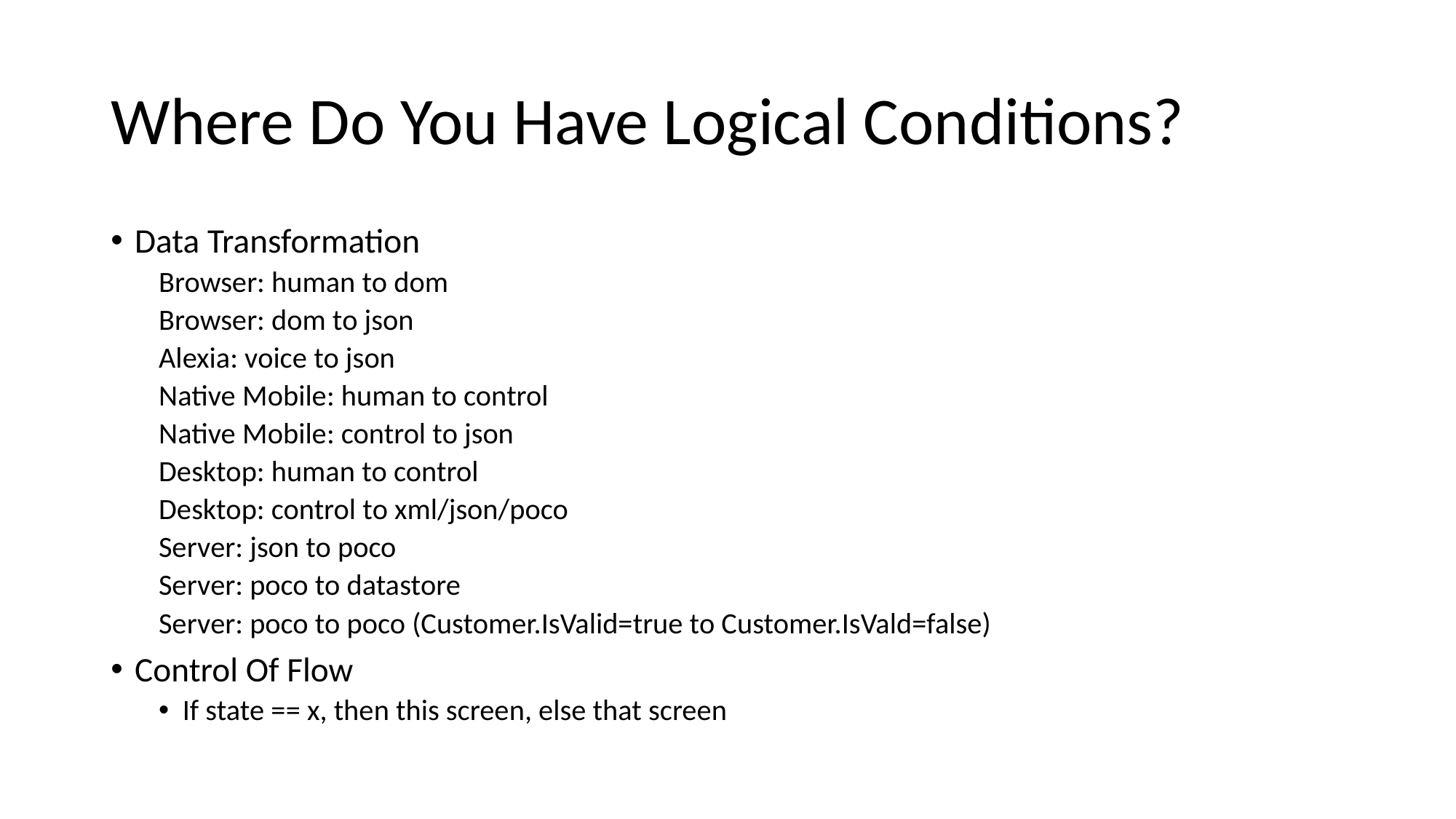

# Where Do You Have Logical Conditions?
Data Transformation
Browser: human to dom
Browser: dom to json
Alexia: voice to json
Native Mobile: human to control
Native Mobile: control to json
Desktop: human to control
Desktop: control to xml/json/poco
Server: json to poco
Server: poco to datastore
Server: poco to poco (Customer.IsValid=true to Customer.IsVald=false)
Control Of Flow
If state == x, then this screen, else that screen